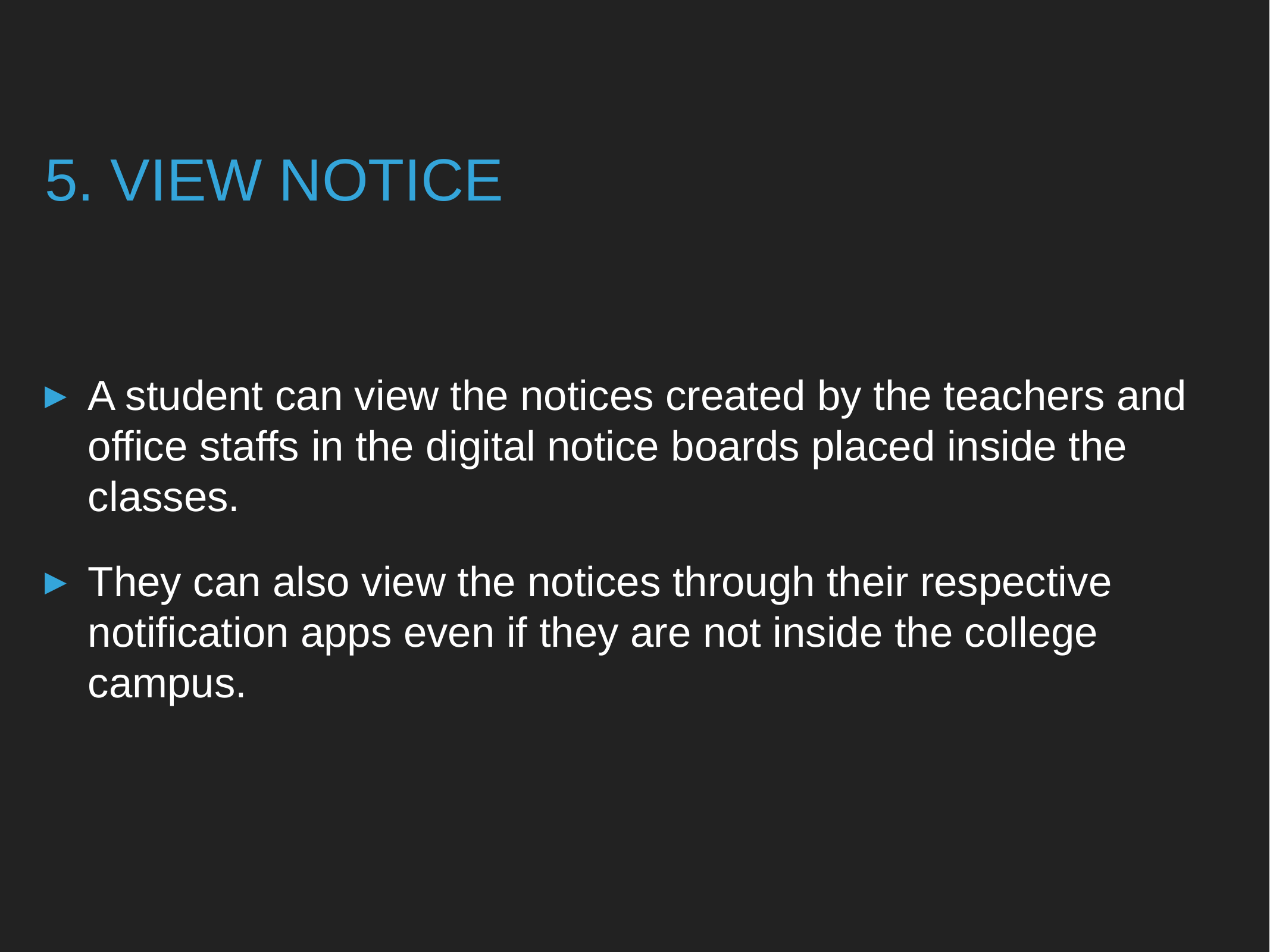

# 5. View notice
A student can view the notices created by the teachers and office staffs in the digital notice boards placed inside the classes.
They can also view the notices through their respective notification apps even if they are not inside the college campus.